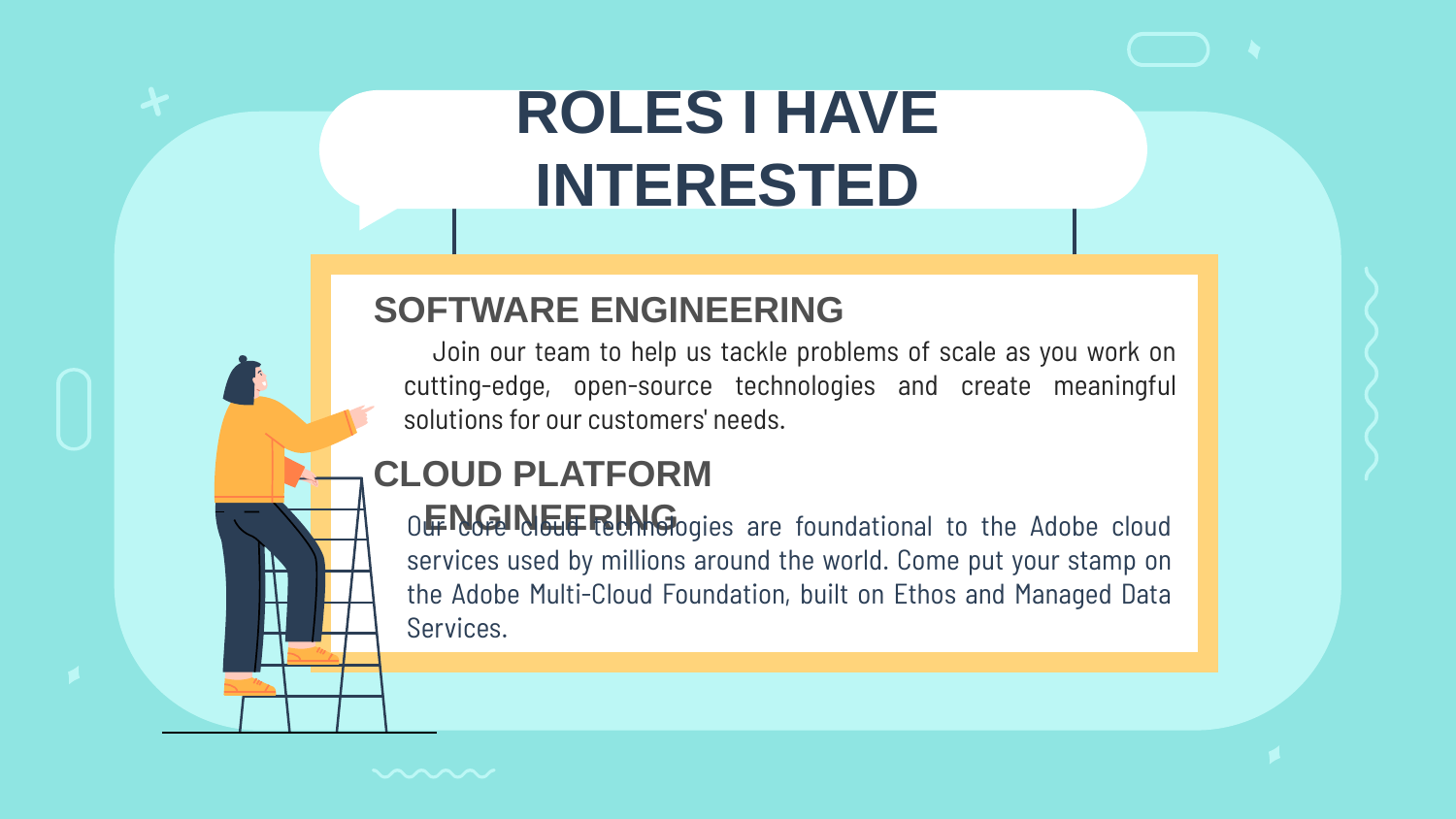

# ROLES I HAVE INTERESTED
SOFTWARE ENGINEERING
         Join our team to help us tackle problems of scale as you work on cutting-edge, open-source technologies and create meaningful solutions for our customers' needs.

CLOUD PLATFORM ENGINEERING

Our core cloud technologies are foundational to the Adobe cloud services used by millions around the world. Come put your stamp on the Adobe Multi-Cloud Foundation, built on Ethos and Managed Data Services.